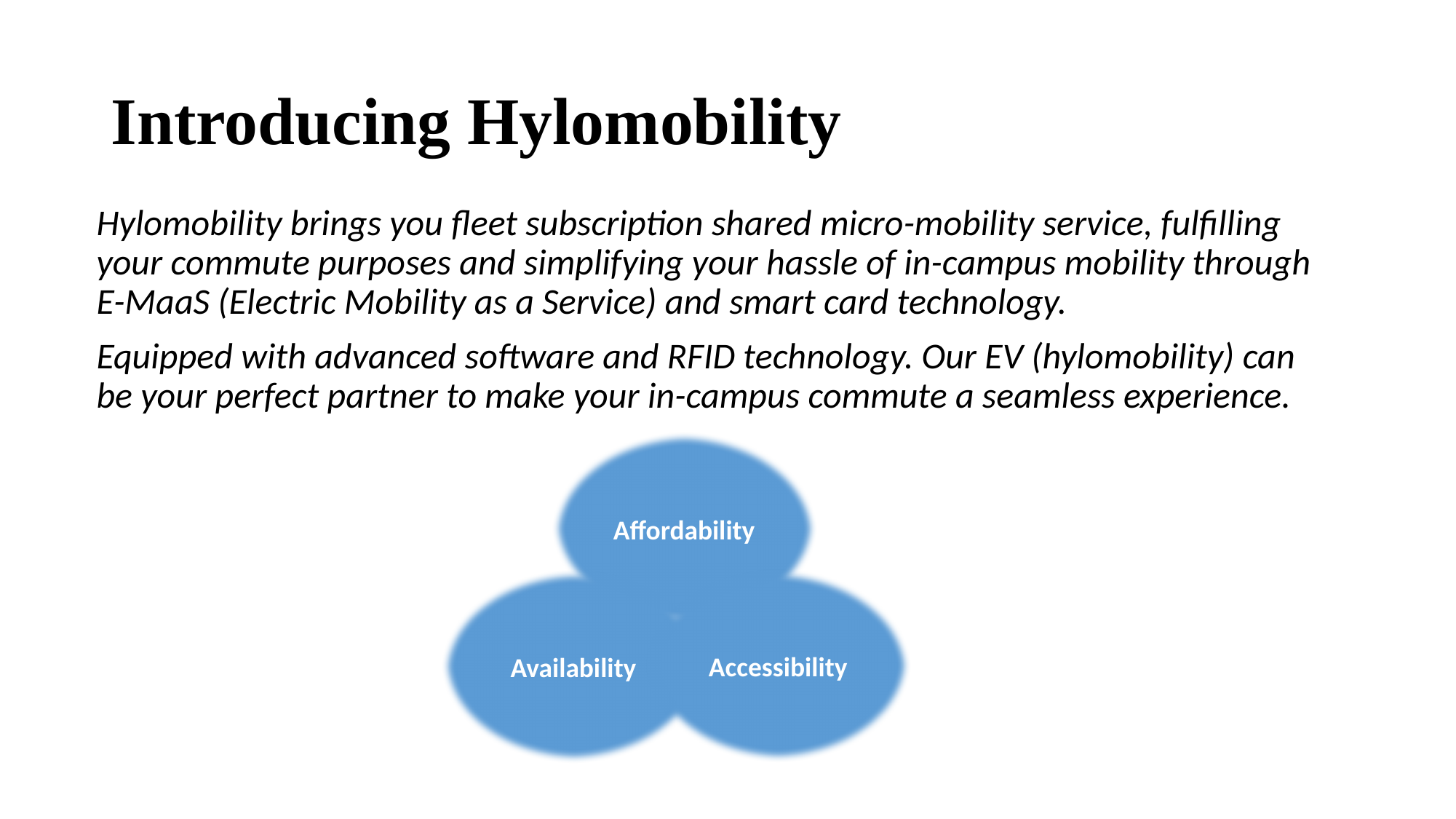

# Introducing Hylomobility
Hylomobility brings you fleet subscription shared micro-mobility service, fulfilling your commute purposes and simplifying your hassle of in-campus mobility through E-MaaS (Electric Mobility as a Service) and smart card technology.
Equipped with advanced software and RFID technology. Our EV (hylomobility) can be your perfect partner to make your in-campus commute a seamless experience.

Affordability
Accessibility
Availability